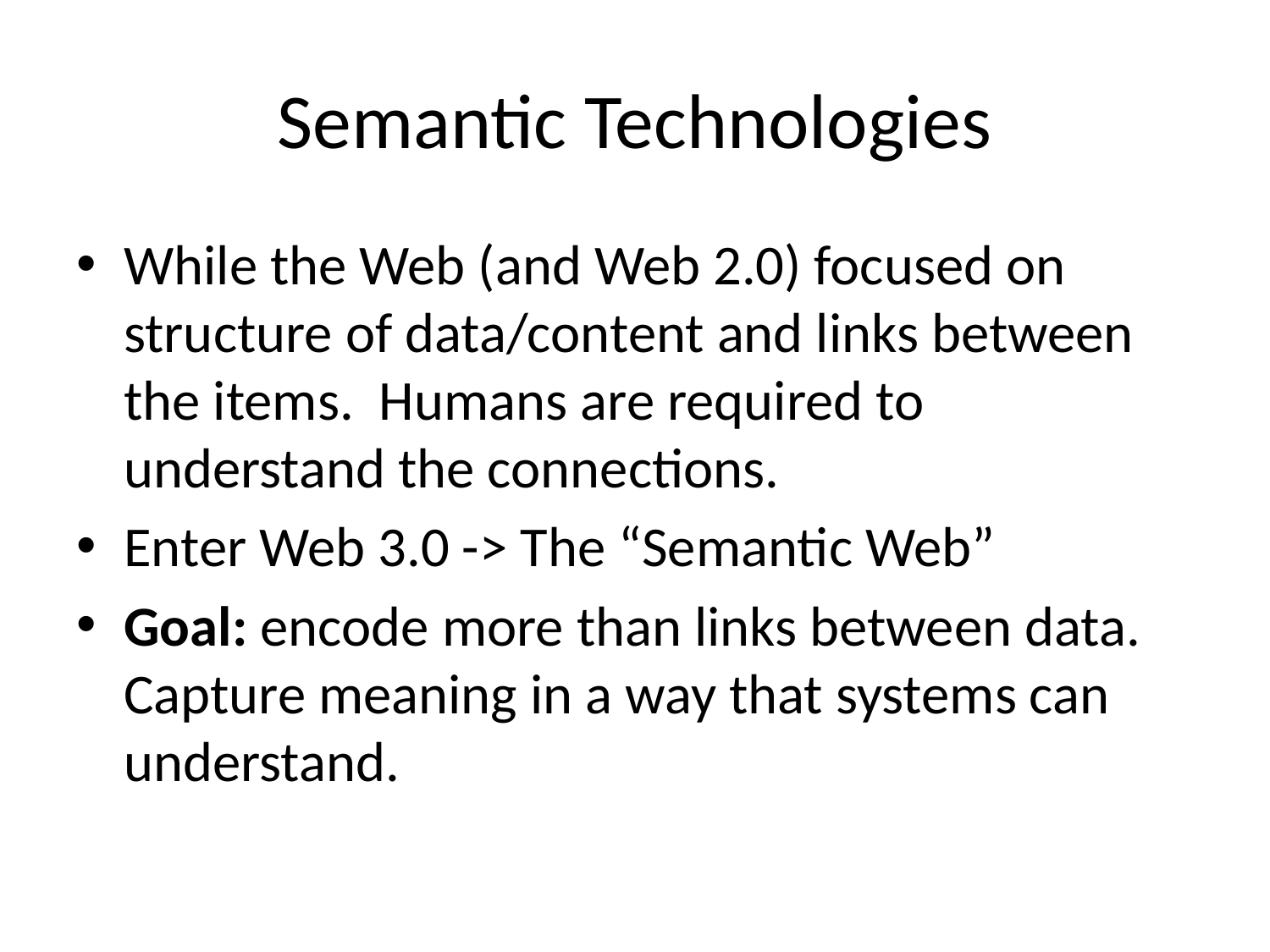

# Semantic Technologies
While the Web (and Web 2.0) focused on structure of data/content and links between the items.  Humans are required to understand the connections.
Enter Web 3.0 -> The “Semantic Web”
Goal: encode more than links between data. Capture meaning in a way that systems can understand.